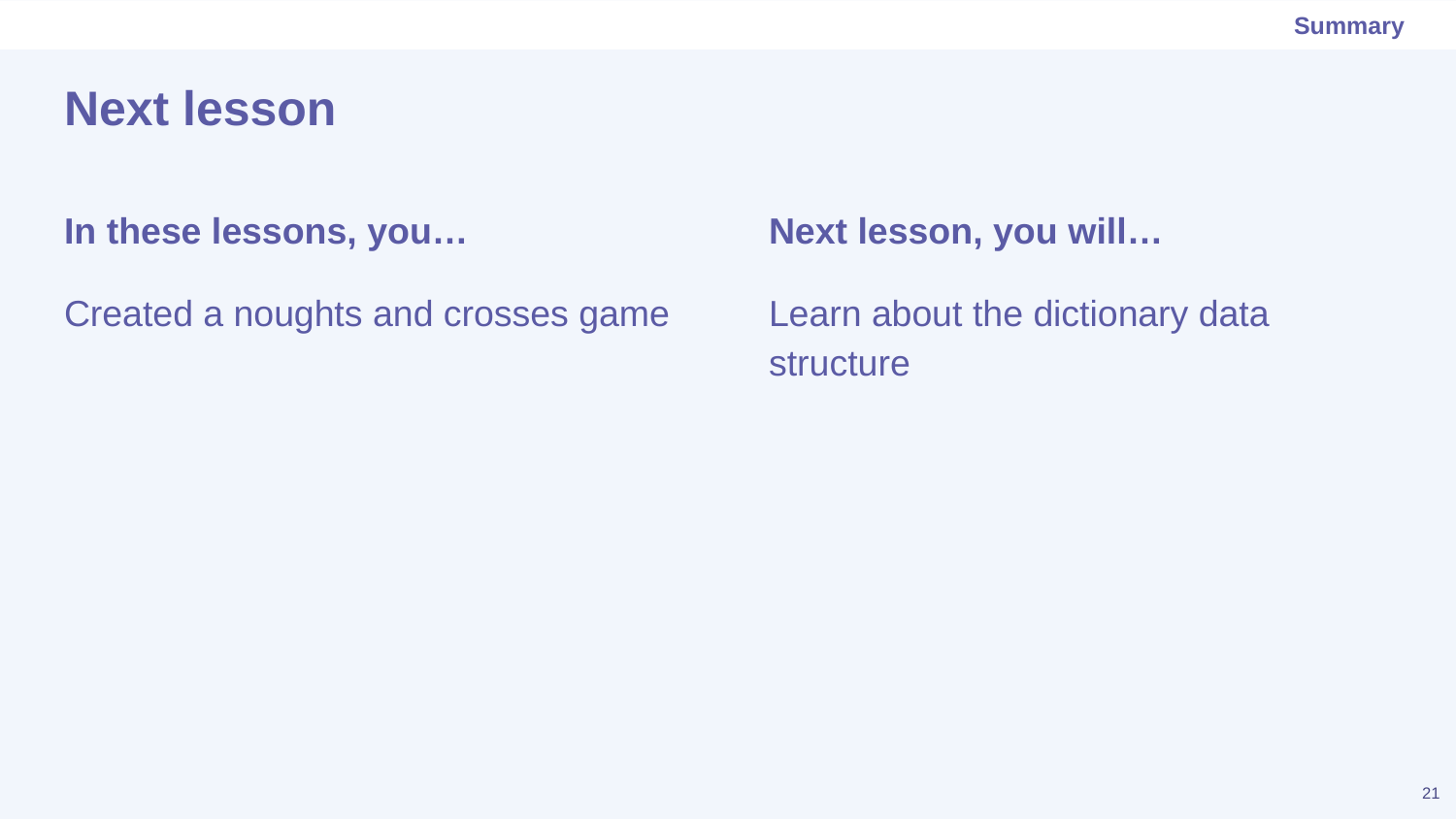

Summary
# Next lesson
Next lesson, you will…
Learn about the dictionary data structure
In these lessons, you…
Created a noughts and crosses game

21